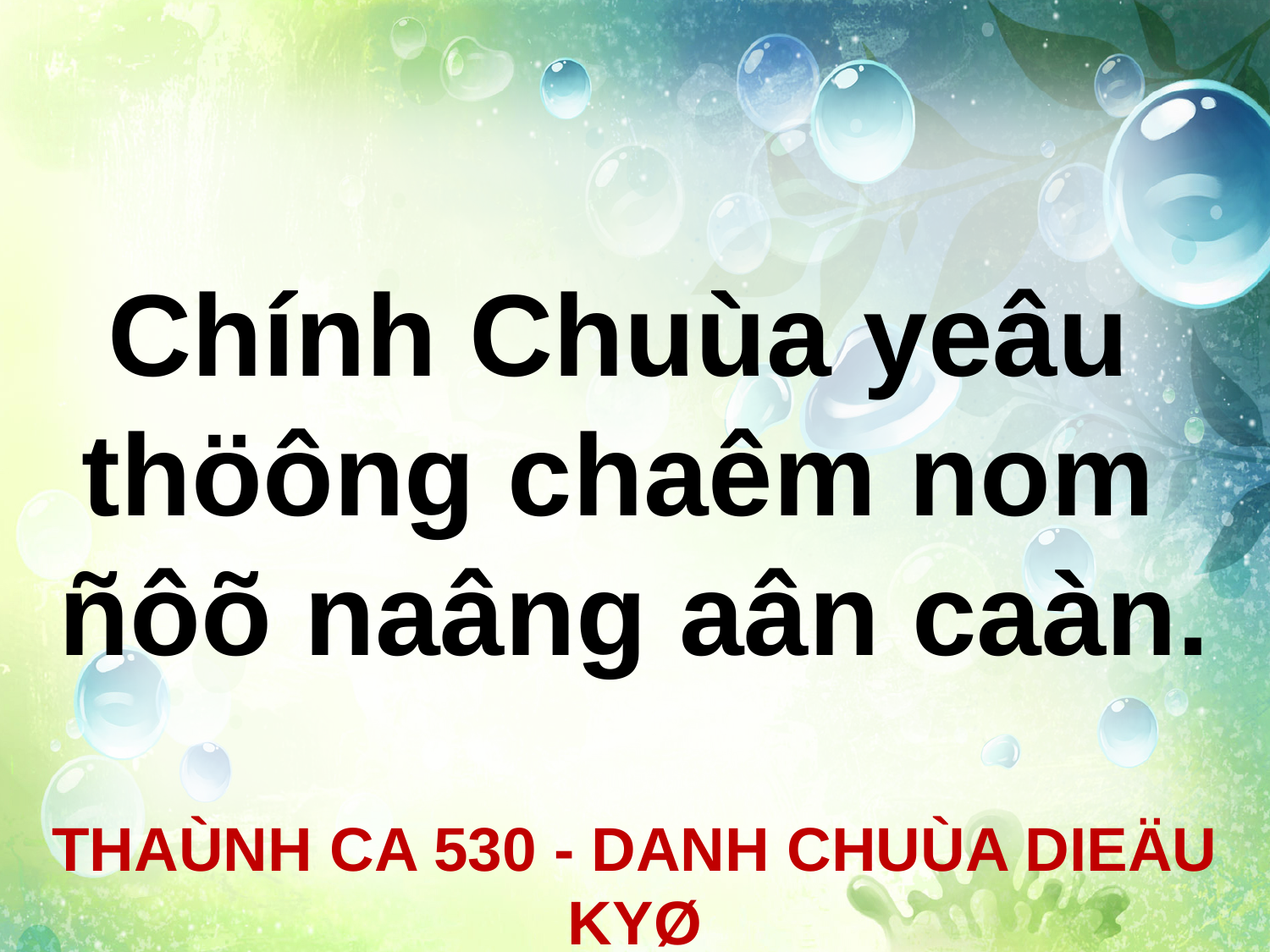

Chính Chuùa yeâu
thöông chaêm nom
ñôõ naâng aân caàn.
THAÙNH CA 530 - DANH CHUÙA DIEÄU KYØ